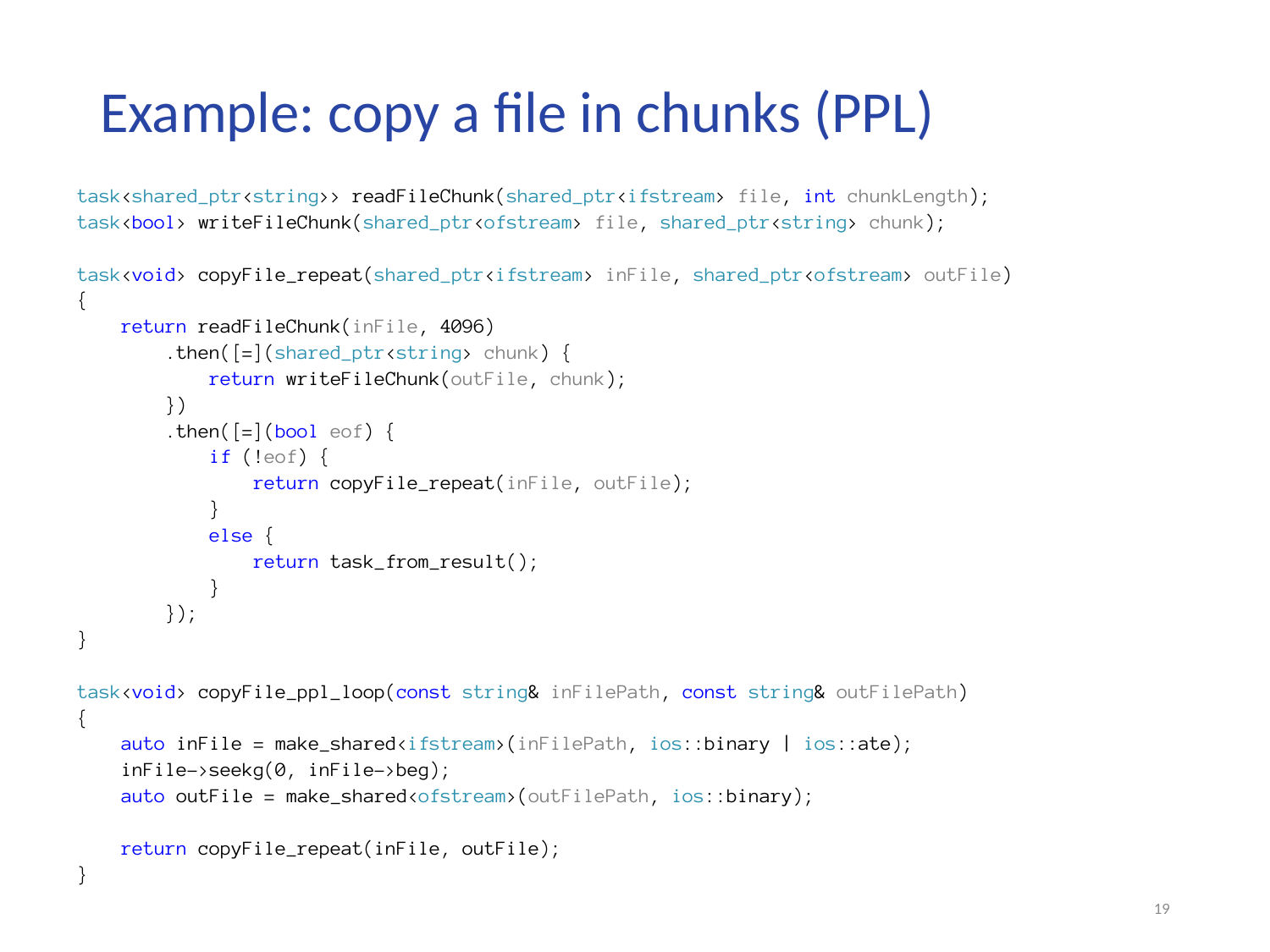

# Example: copy a file in chunks (PPL)
task<shared_ptr<string>> readFileChunk(shared_ptr<ifstream> file, int chunkLength);
task<bool> writeFileChunk(shared_ptr<ofstream> file, shared_ptr<string> chunk);

task<void> copyFile_repeat(shared_ptr<ifstream> inFile, shared_ptr<ofstream> outFile)
{
    return readFileChunk(inFile, 4096)
        .then([=](shared_ptr<string> chunk) {
            return writeFileChunk(outFile, chunk);
        })
        .then([=](bool eof) {
            if (!eof) {
                return copyFile_repeat(inFile, outFile);
            }
            else {
                return task_from_result();
            }
        });
}

task<void> copyFile_ppl_loop(const string& inFilePath, const string& outFilePath)
{
    auto inFile = make_shared<ifstream>(inFilePath, ios::binary | ios::ate);
    inFile->seekg(0, inFile->beg);
    auto outFile = make_shared<ofstream>(outFilePath, ios::binary);

    return copyFile_repeat(inFile, outFile);
}
19